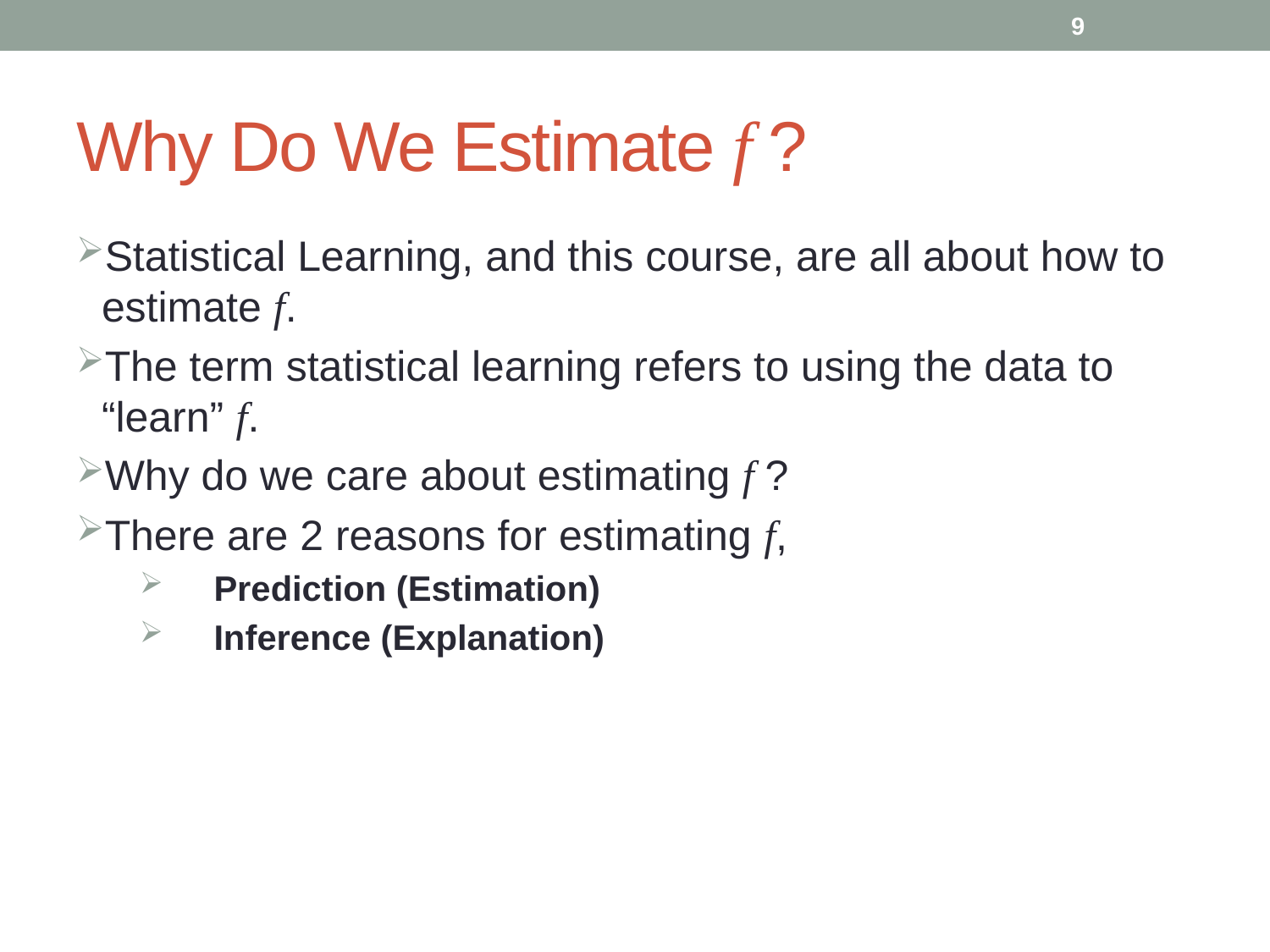

9
# Why Do We Estimate f ?
Statistical Learning, and this course, are all about how to estimate f.
The term statistical learning refers to using the data to “learn” f.
Why do we care about estimating f ?
There are 2 reasons for estimating f,
Prediction (Estimation)
Inference (Explanation)